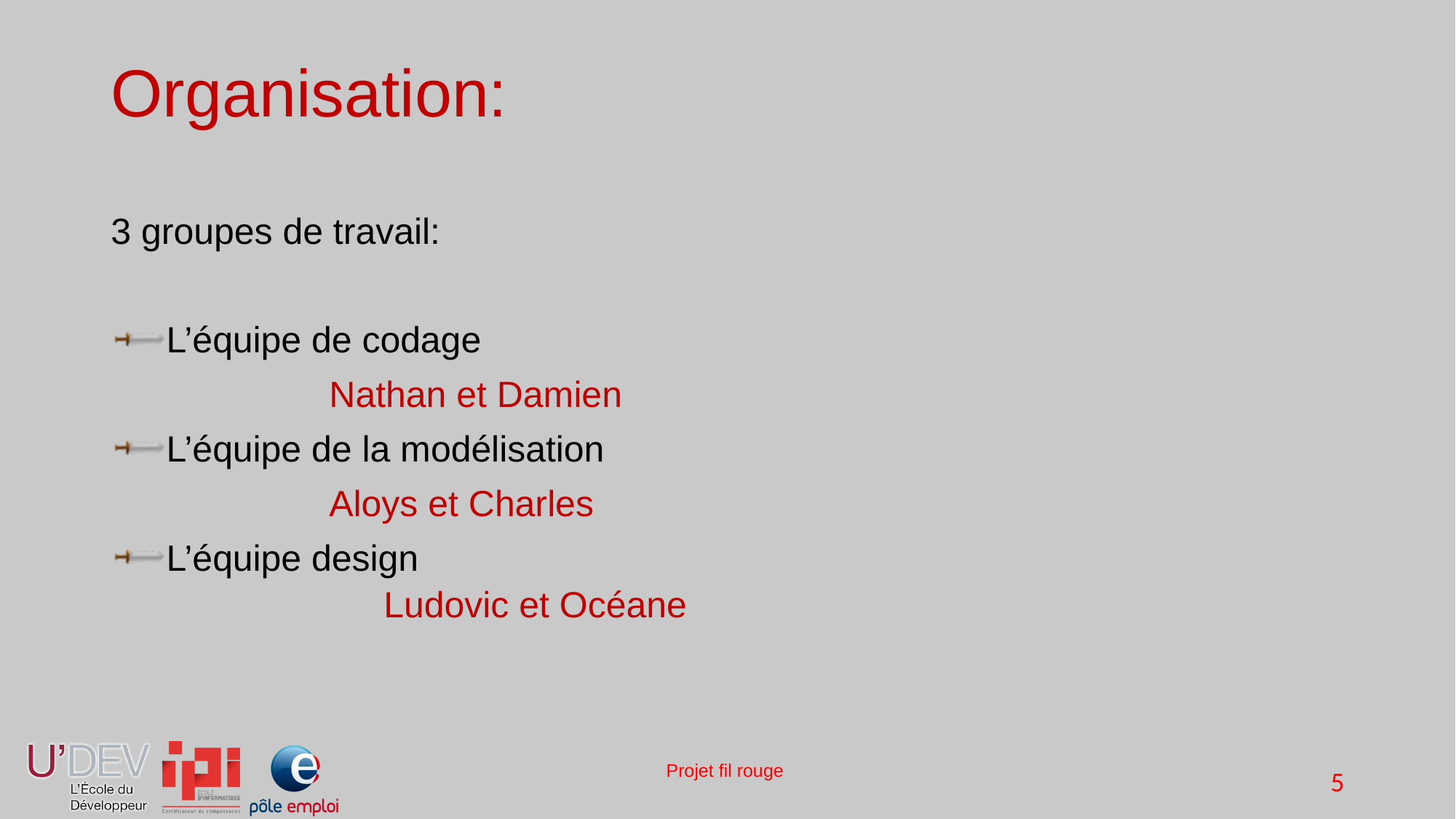

# Organisation:
3 groupes de travail:

L’équipe de codage
	 	Nathan et Damien
L’équipe de la modélisation
	 	Aloys et Charles
L’équipe design
		Ludovic et Océane
Projet fil rouge

5